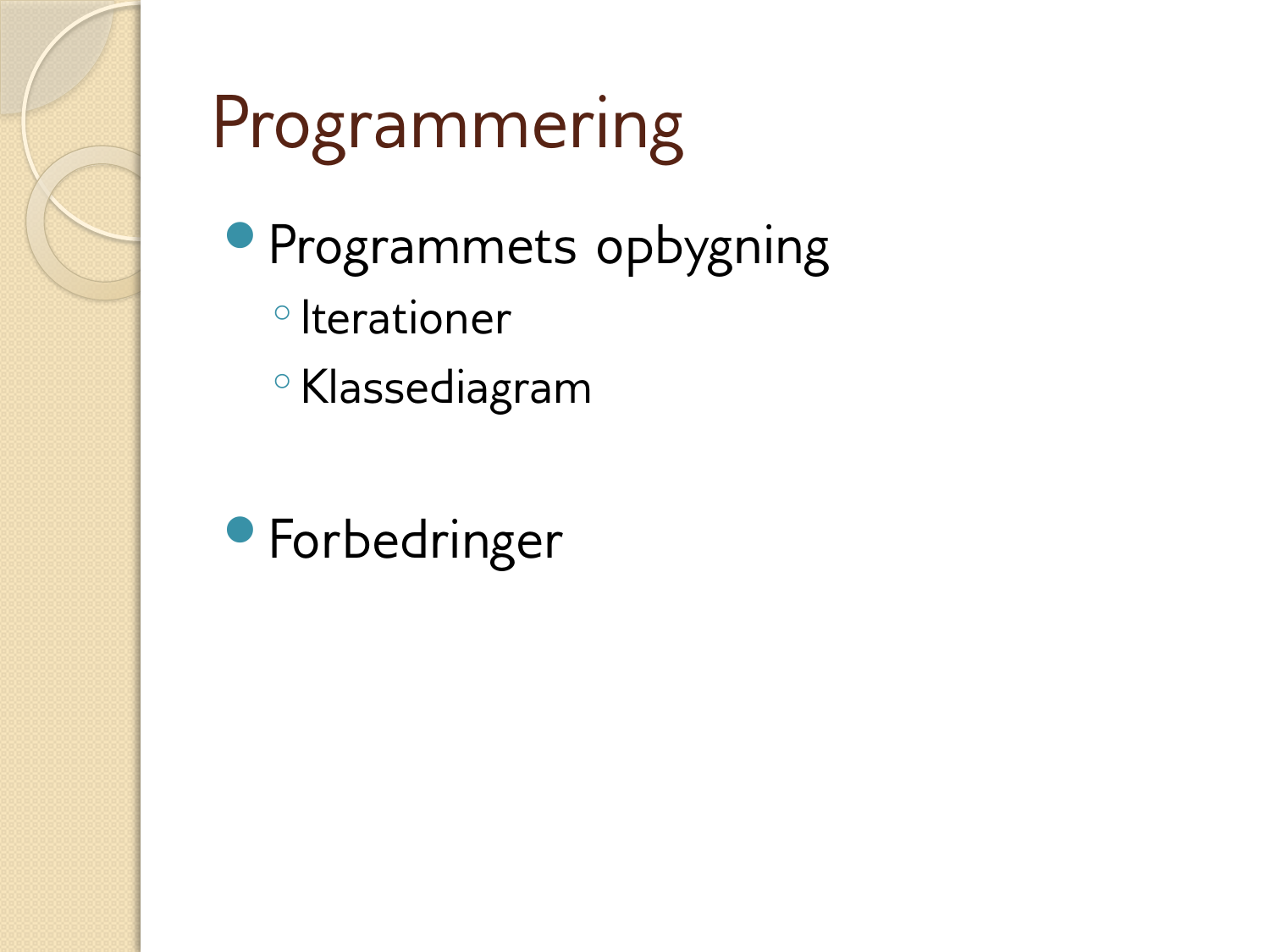

# Programmering
Programmets opbygning
Iterationer
Klassediagram

Forbedringer